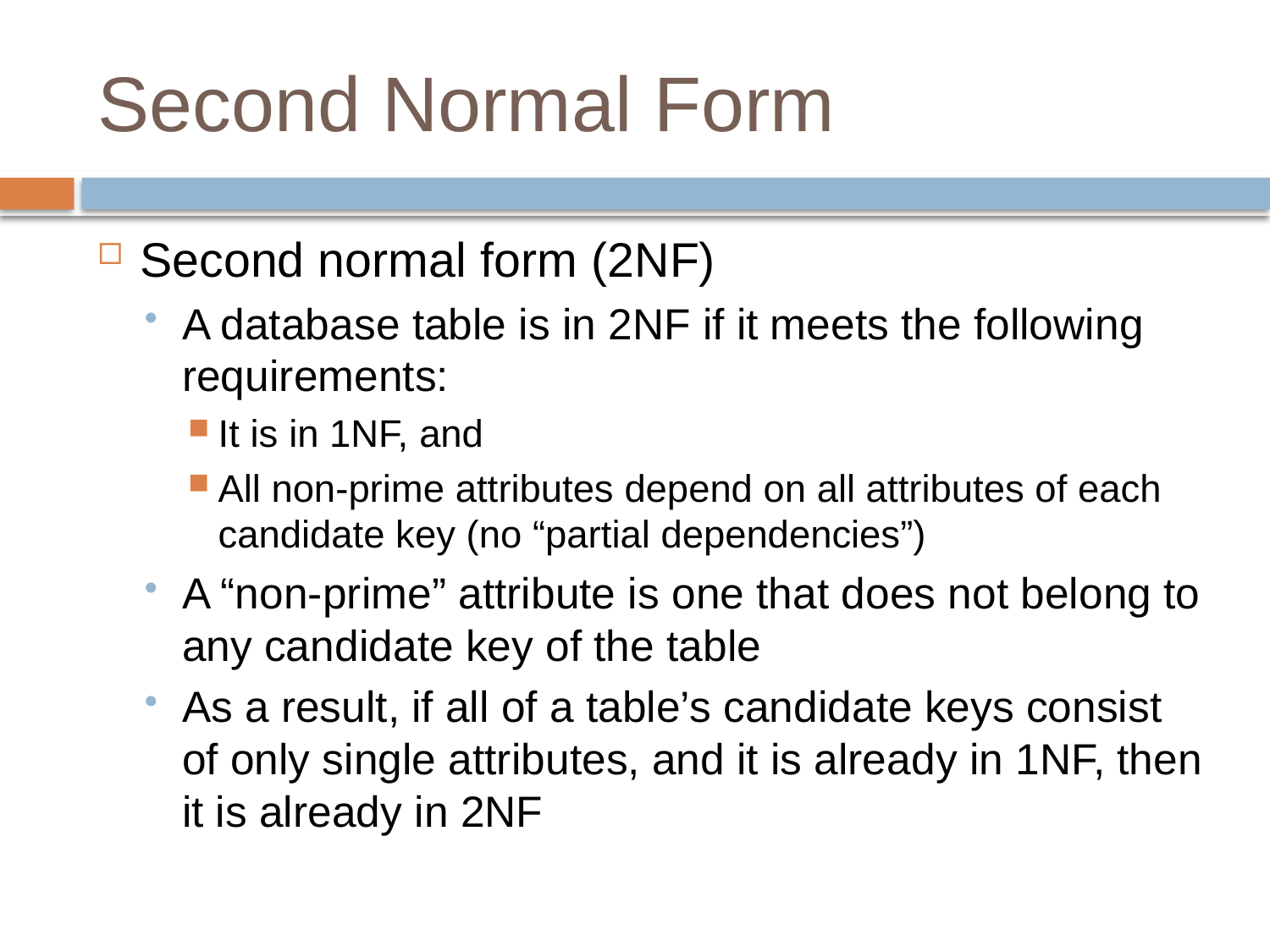

# Second Normal Form
Second normal form (2NF)
A database table is in 2NF if it meets the following requirements:
It is in 1NF, and
All non-prime attributes depend on all attributes of each candidate key (no “partial dependencies”)
A “non-prime” attribute is one that does not belong to any candidate key of the table
As a result, if all of a table’s candidate keys consist of only single attributes, and it is already in 1NF, then it is already in 2NF